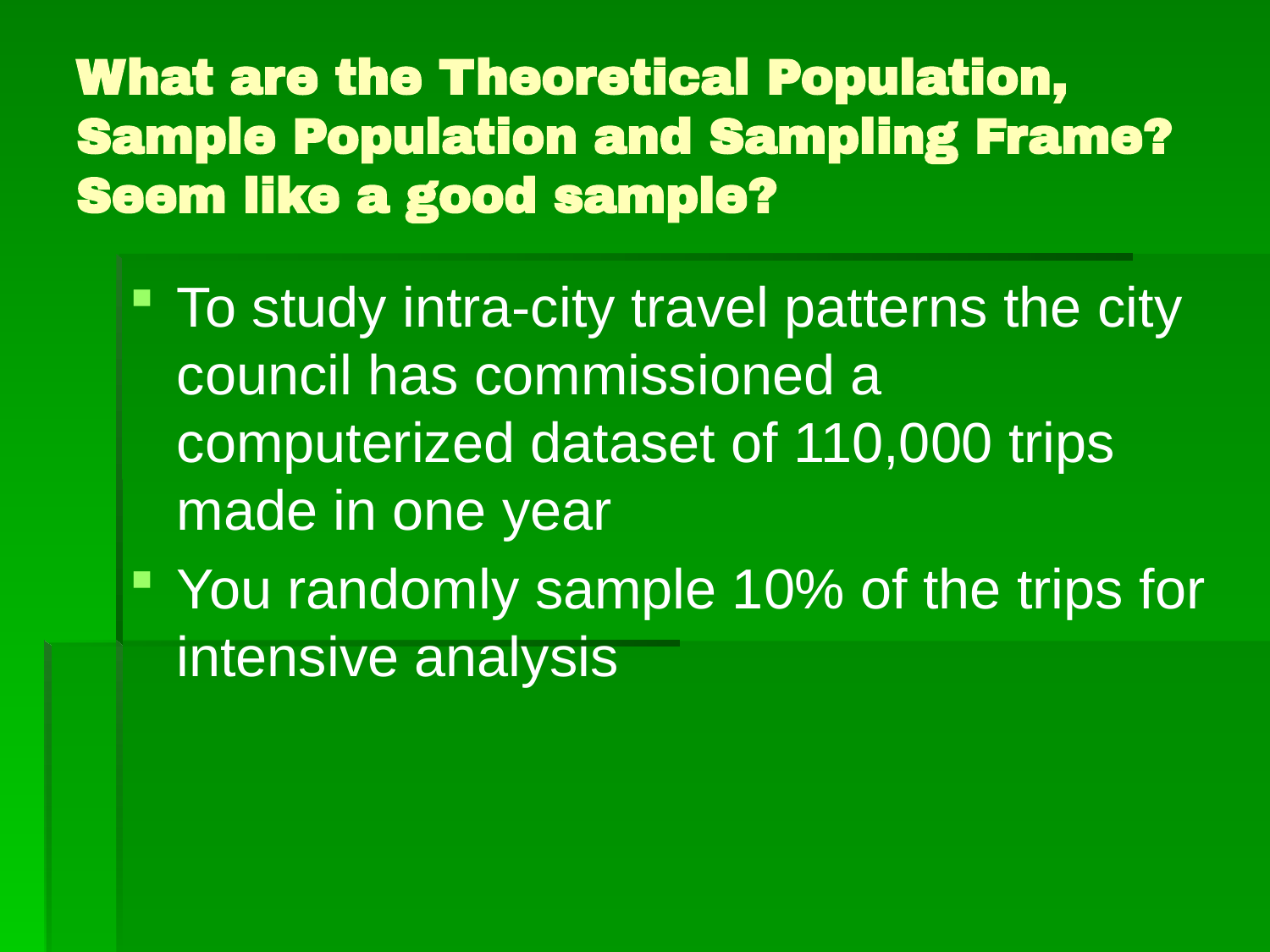

# What are the Theoretical Population, Sample Population and Sampling Frame? Seem like a good sample?
To study intra-city travel patterns the city council has commissioned a computerized dataset of 110,000 trips made in one year
You randomly sample 10% of the trips for intensive analysis